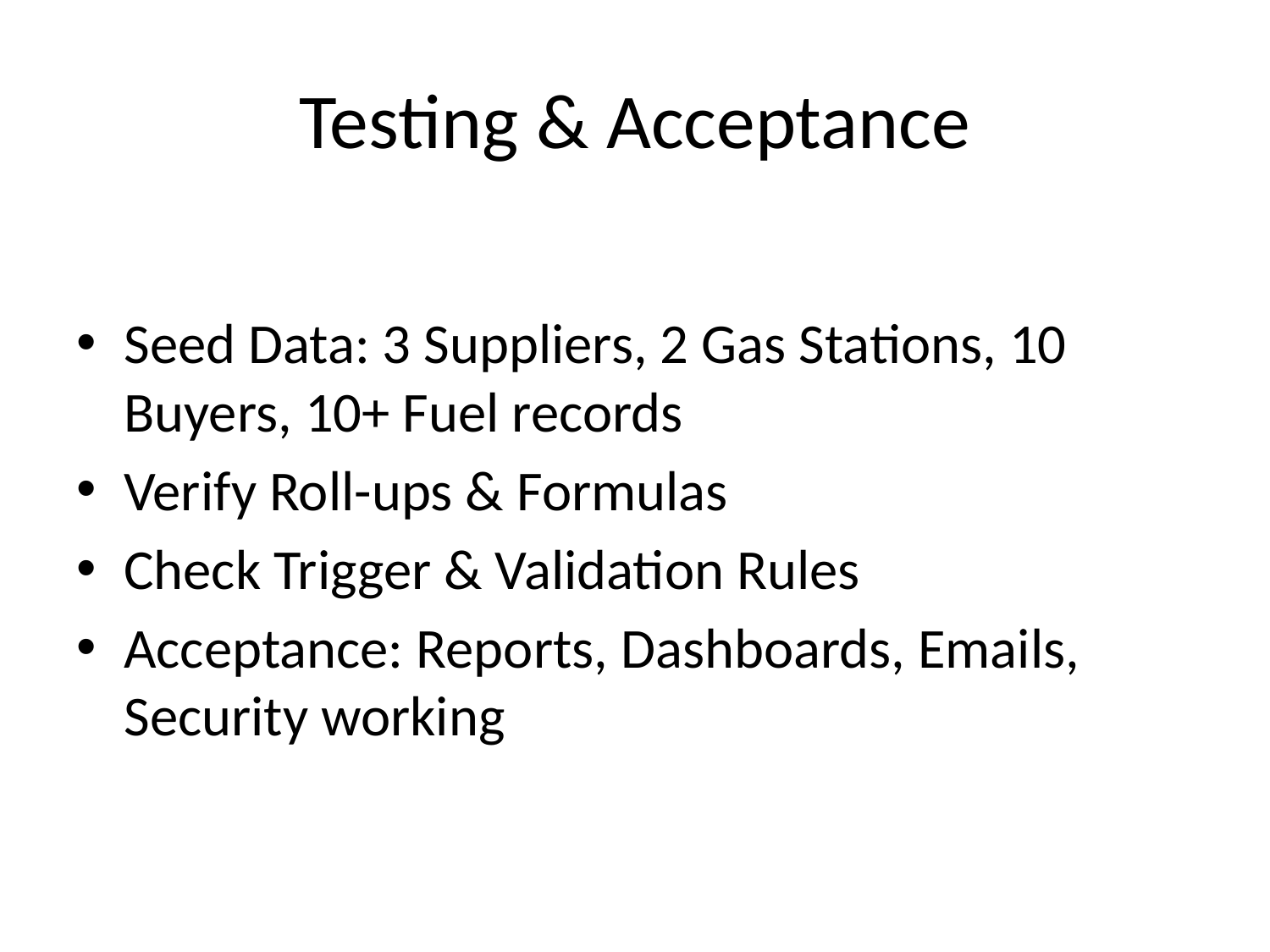

# Testing & Acceptance

Seed Data: 3 Suppliers, 2 Gas Stations, 10 Buyers, 10+ Fuel records
Verify Roll-ups & Formulas
Check Trigger & Validation Rules
Acceptance: Reports, Dashboards, Emails, Security working